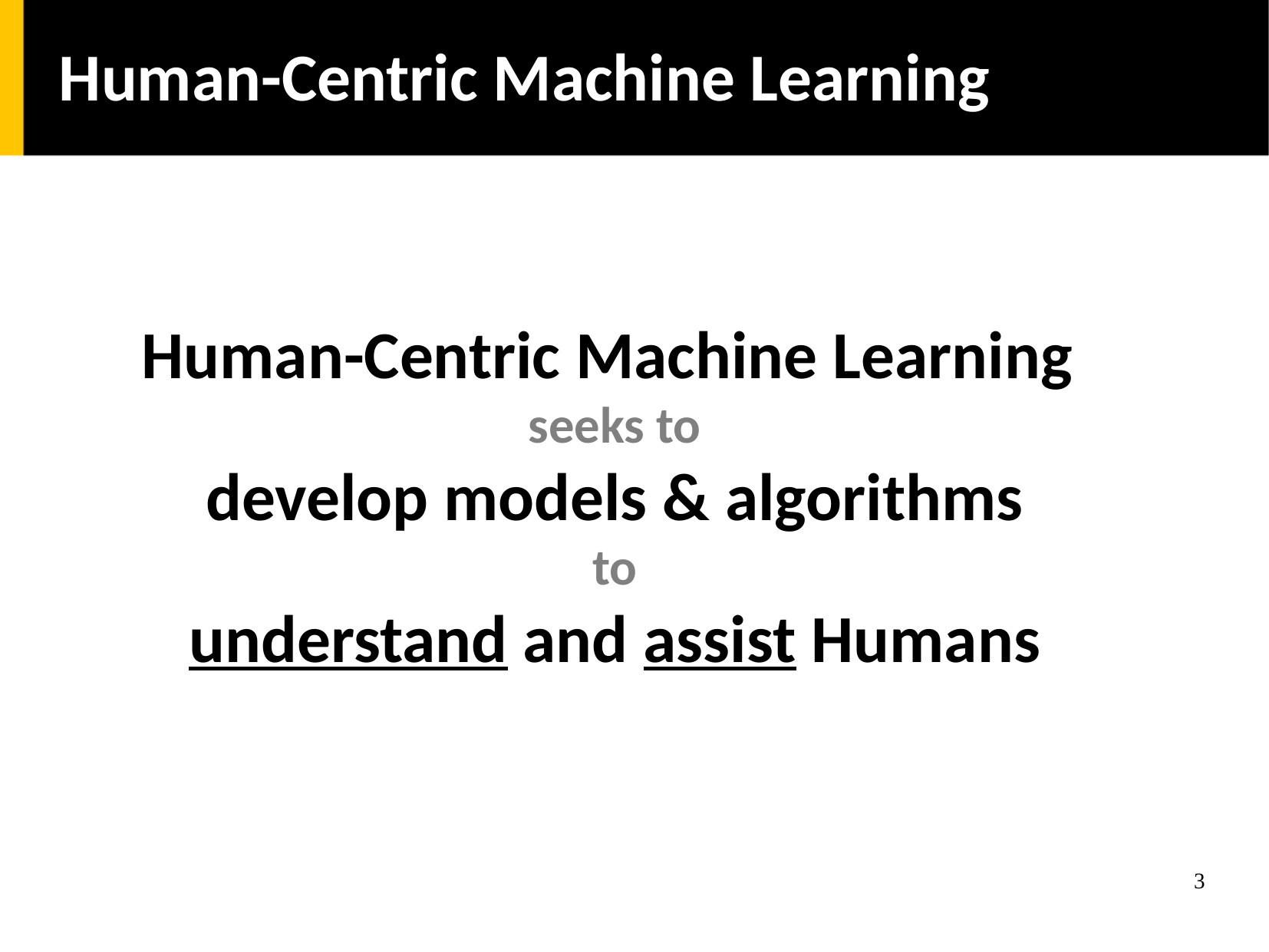

Human-Centric Machine Learning
Human-Centric Machine Learning
seeks to
develop models & algorithms
to
understand and assist Humans
3